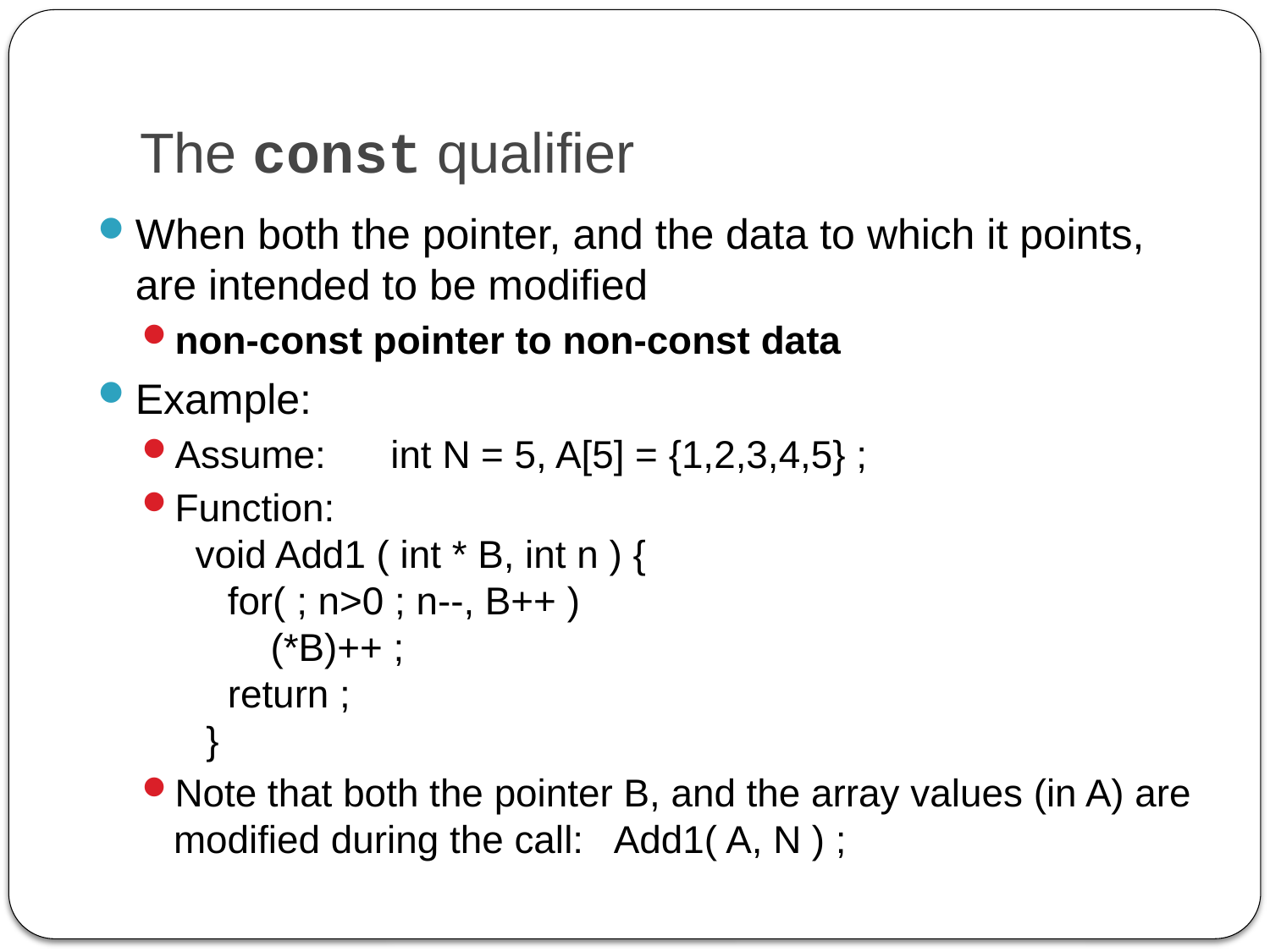

# The const qualifier
When both the pointer, and the data to which it points, are intended to be modified
non-const pointer to non-const data
Example:
Assume:      int N = 5, A[5] = {1,2,3,4,5} ;
Function:
  void Add1 ( int * B, int n ) {
     for( ; n>0 ; n--, B++ )
         (*B)++ ;
     return ;
   }
Note that both the pointer B, and the array values (in A) are modified during the call:   Add1( A, N ) ;